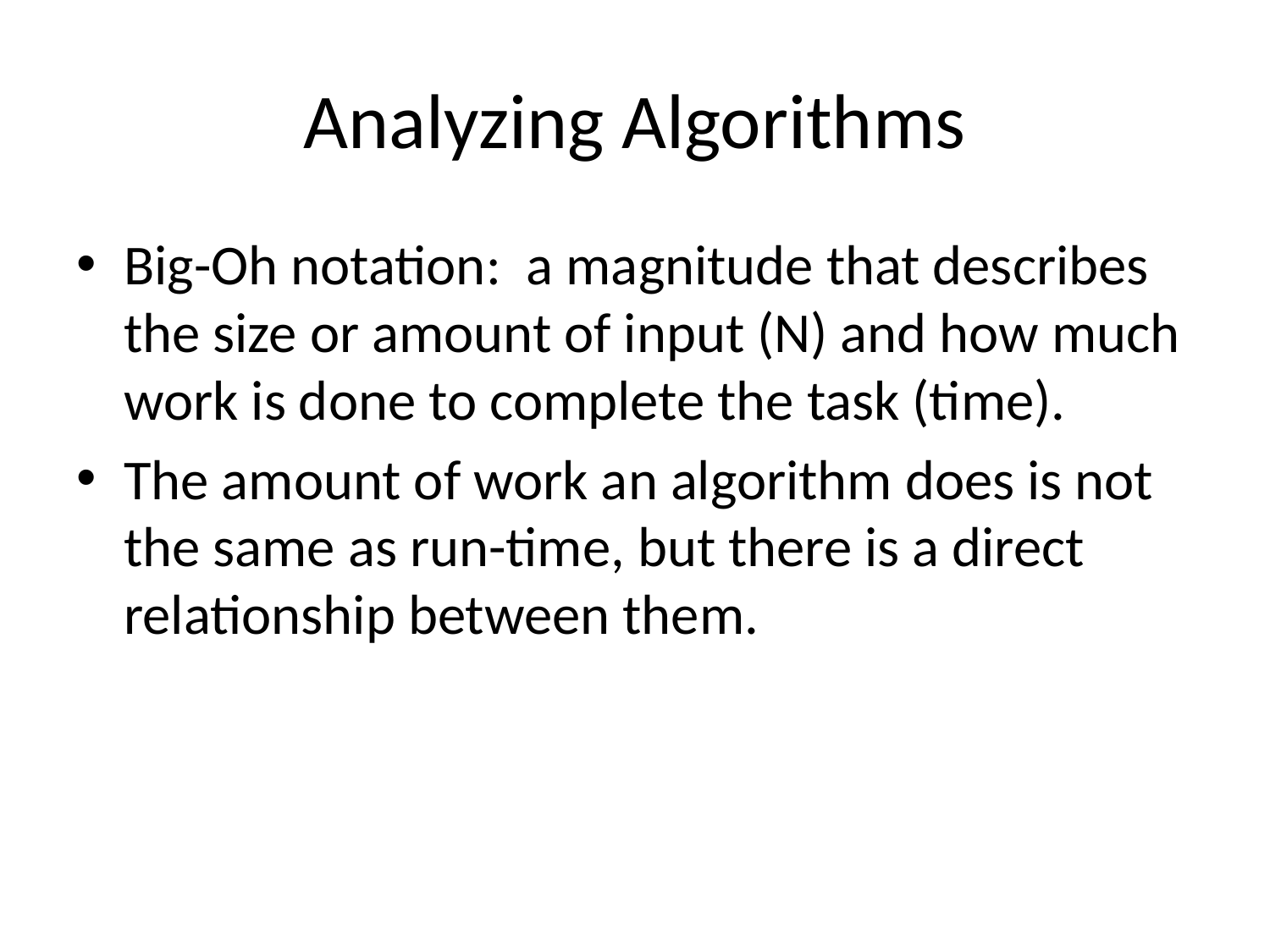

# Analyzing Algorithms
Big-Oh notation:  a magnitude that describes the size or amount of input (N) and how much work is done to complete the task (time).
The amount of work an algorithm does is not the same as run-time, but there is a direct relationship between them.